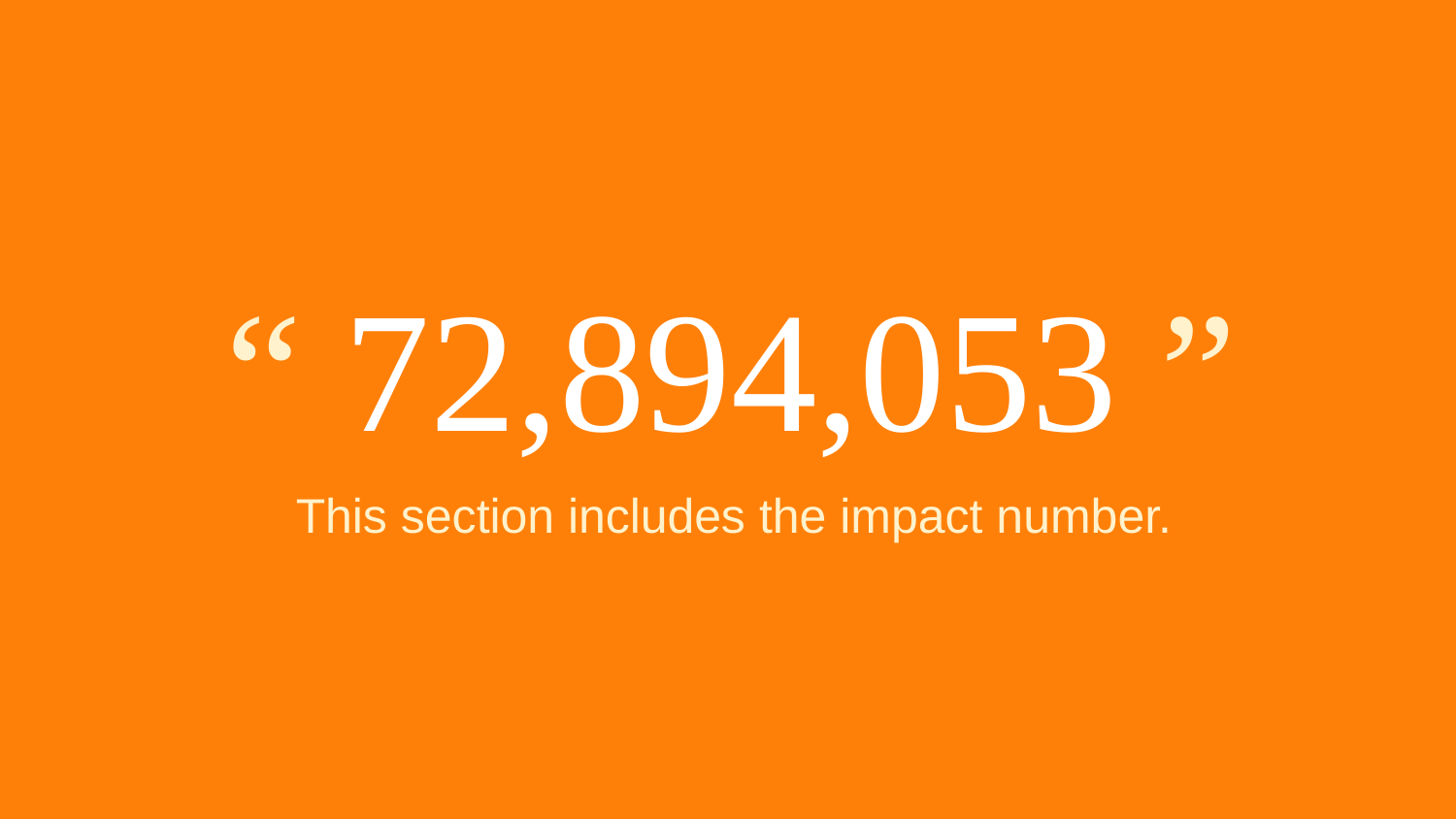

“ 72,894,053 ”
This section includes the impact number.